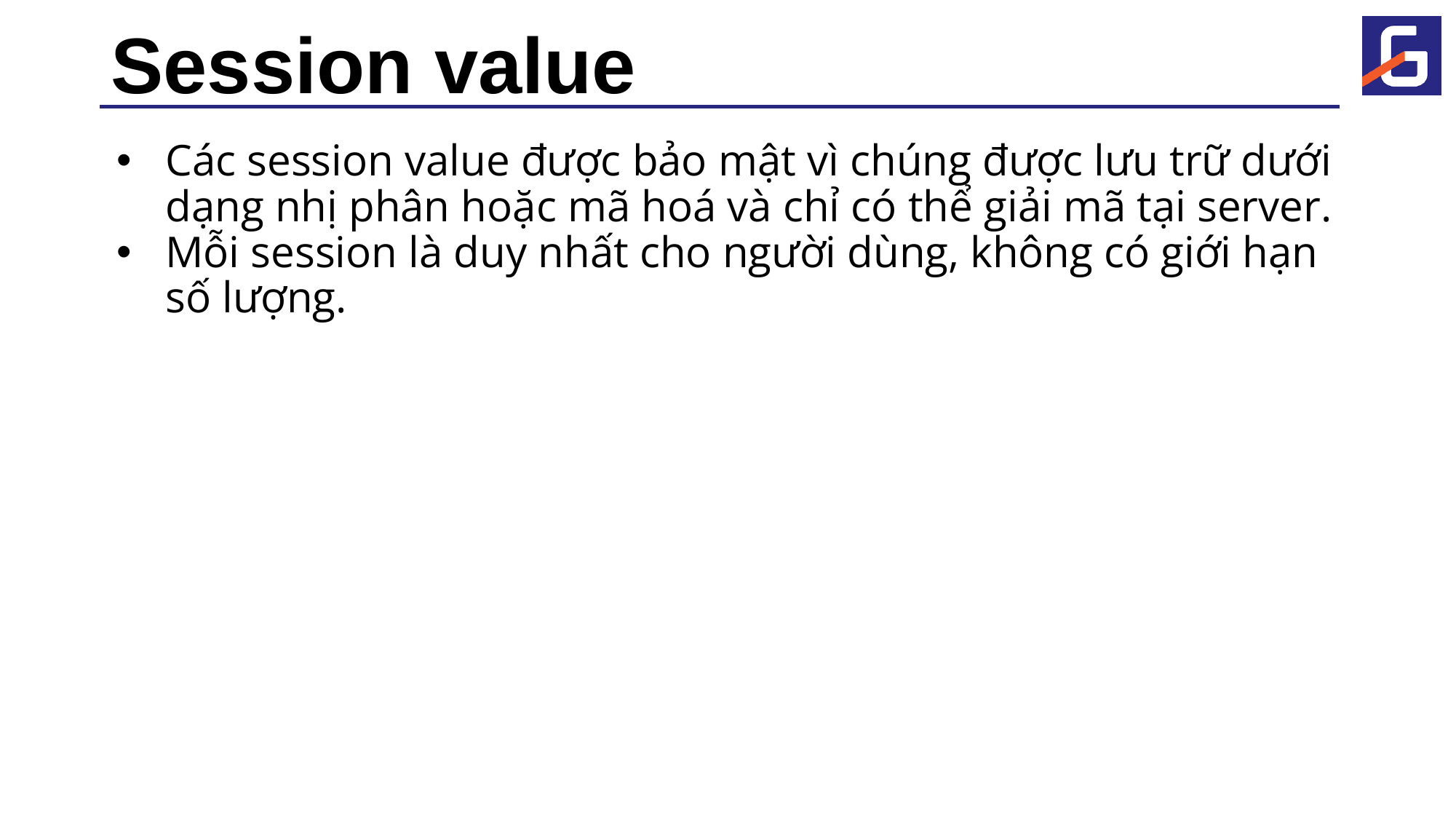

# Session value
Các session value được bảo mật vì chúng được lưu trữ dưới dạng nhị phân hoặc mã hoá và chỉ có thể giải mã tại server.
Mỗi session là duy nhất cho người dùng, không có giới hạn số lượng.